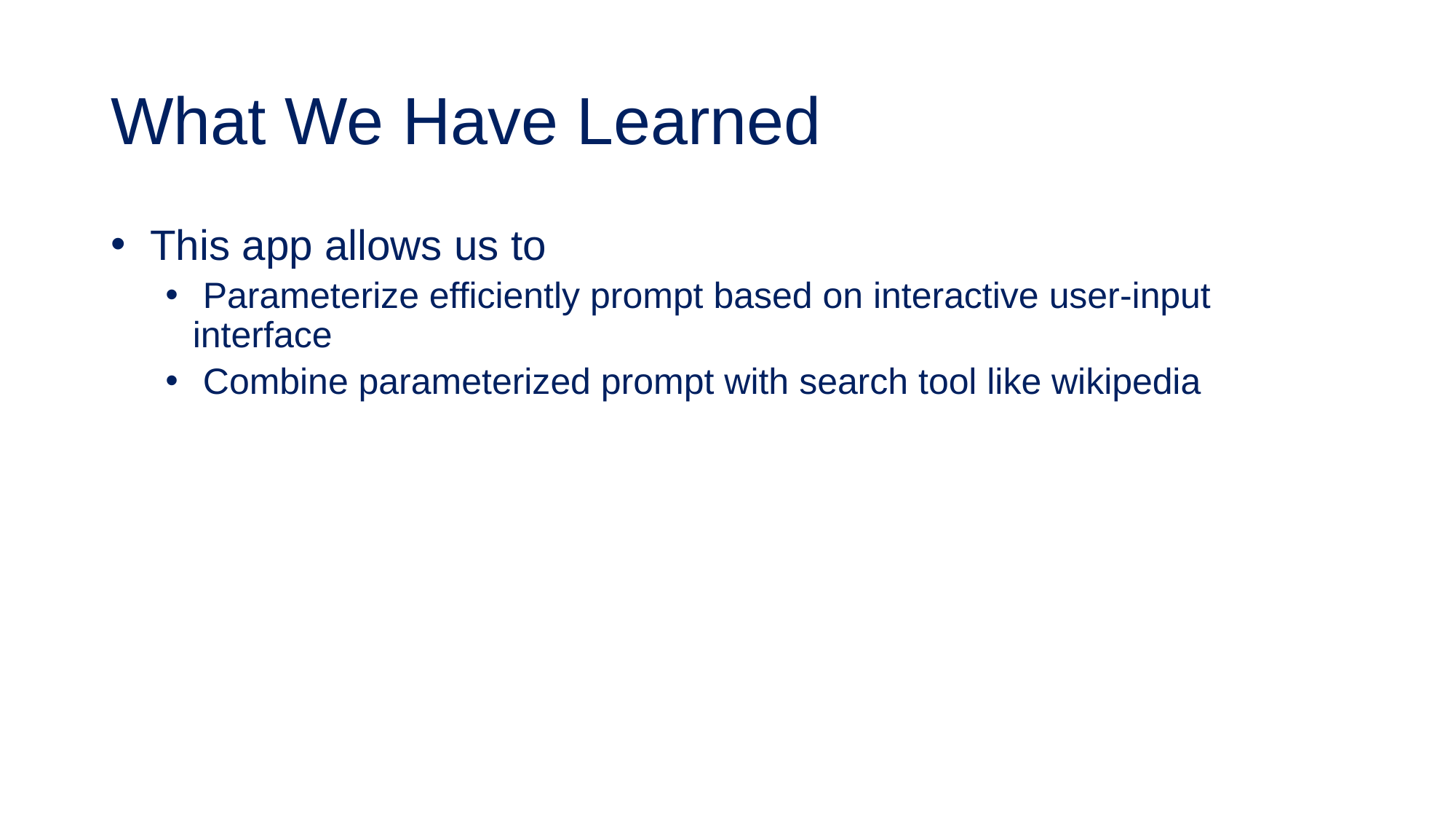

# What We Have Learned
 This app allows us to
 Parameterize efficiently prompt based on interactive user-input interface
 Combine parameterized prompt with search tool like wikipedia